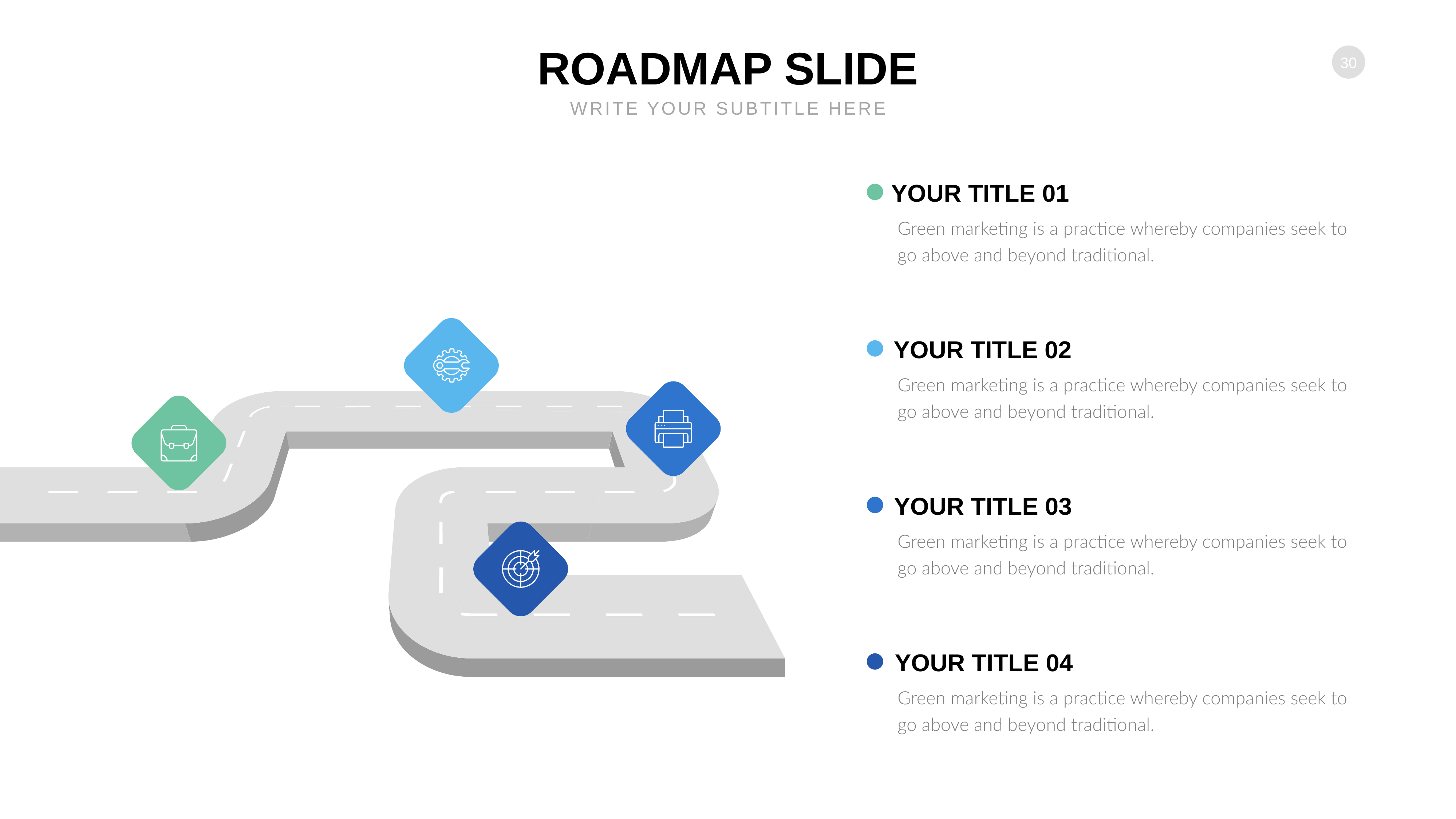

ROADMAP SLIDE
WRITE YOUR SUBTITLE HERE
YOUR TITLE 01

Green marketing is a practice whereby companies seek to go above and beyond traditional.

YOUR TITLE 02

Green marketing is a practice whereby companies seek to go above and beyond traditional.

YOUR TITLE 03

Green marketing is a practice whereby companies seek to go above and beyond traditional.

YOUR TITLE 04

Green marketing is a practice whereby companies seek to go above and beyond traditional.